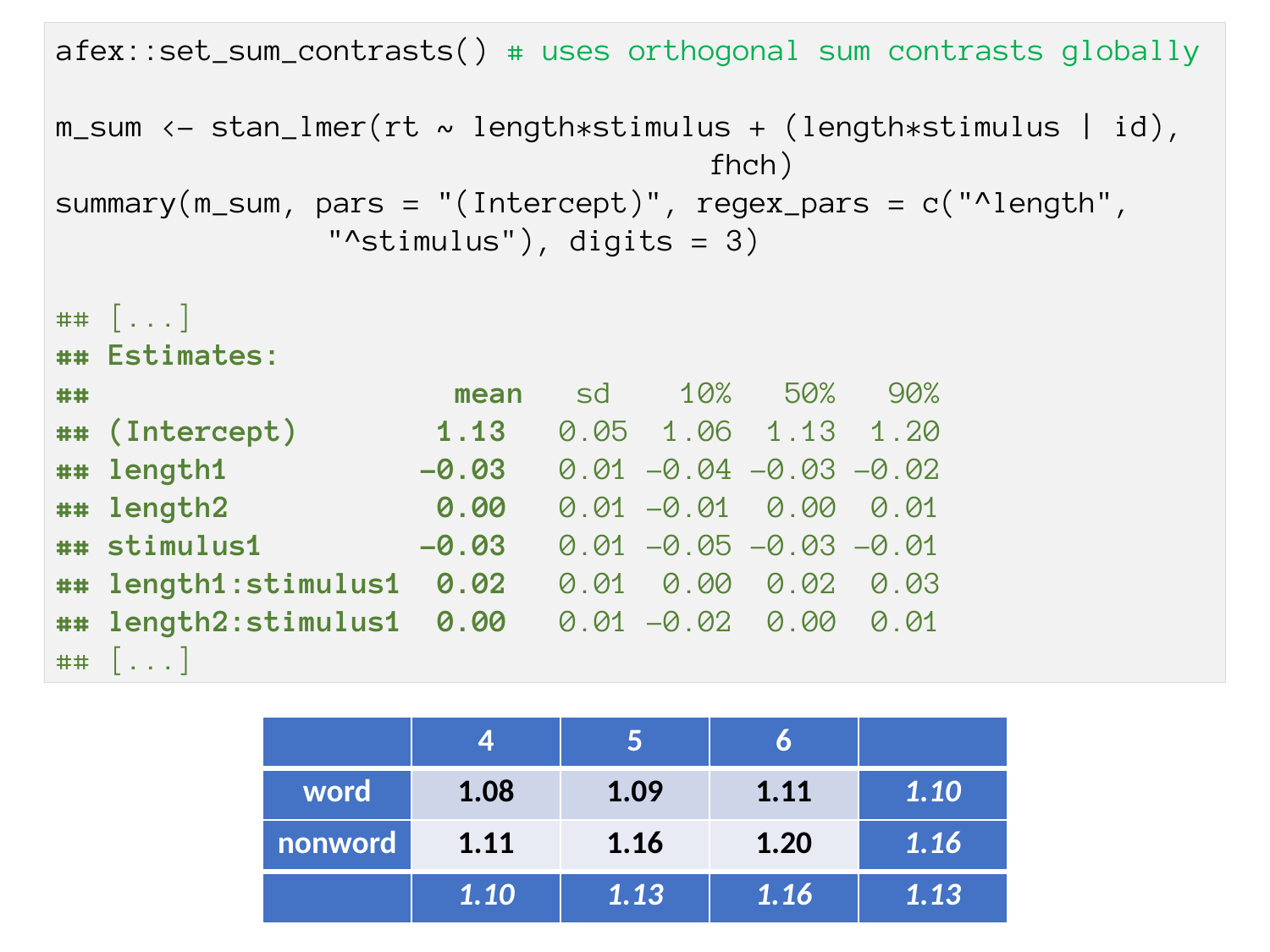

afex::set_sum_contrasts() # uses orthogonal sum contrasts globally

m_sum <- stan_lmer(rt ~ length*stimulus + (length*stimulus | id), 					 fhch)
summary(m_sum, pars = "(Intercept)", regex_pars = c("^length", 			 "^stimulus"), digits = 3)

## [...]
## Estimates:
##                     mean   sd    10%   50%   90%
## (Intercept)        1.13   0.05  1.06  1.13  1.20
## length1           -0.03   0.01 -0.04 -0.03 -0.02
## length2            0.00   0.01 -0.01  0.00  0.01
## stimulus1         -0.03   0.01 -0.05 -0.03 -0.01
## length1:stimulus1  0.02   0.01  0.00  0.02  0.03
## length2:stimulus1  0.00   0.01 -0.02  0.00  0.01
## [...]
|  | 4 | 5 | 6 |  |
| --- | --- | --- | --- | --- |
| word | 1.08 | 1.09 | 1.11 | 1.10 |
| nonword | 1.11 | 1.16 | 1.20 | 1.16 |
|  | 1.10 | 1.13 | 1.16 | 1.13 |